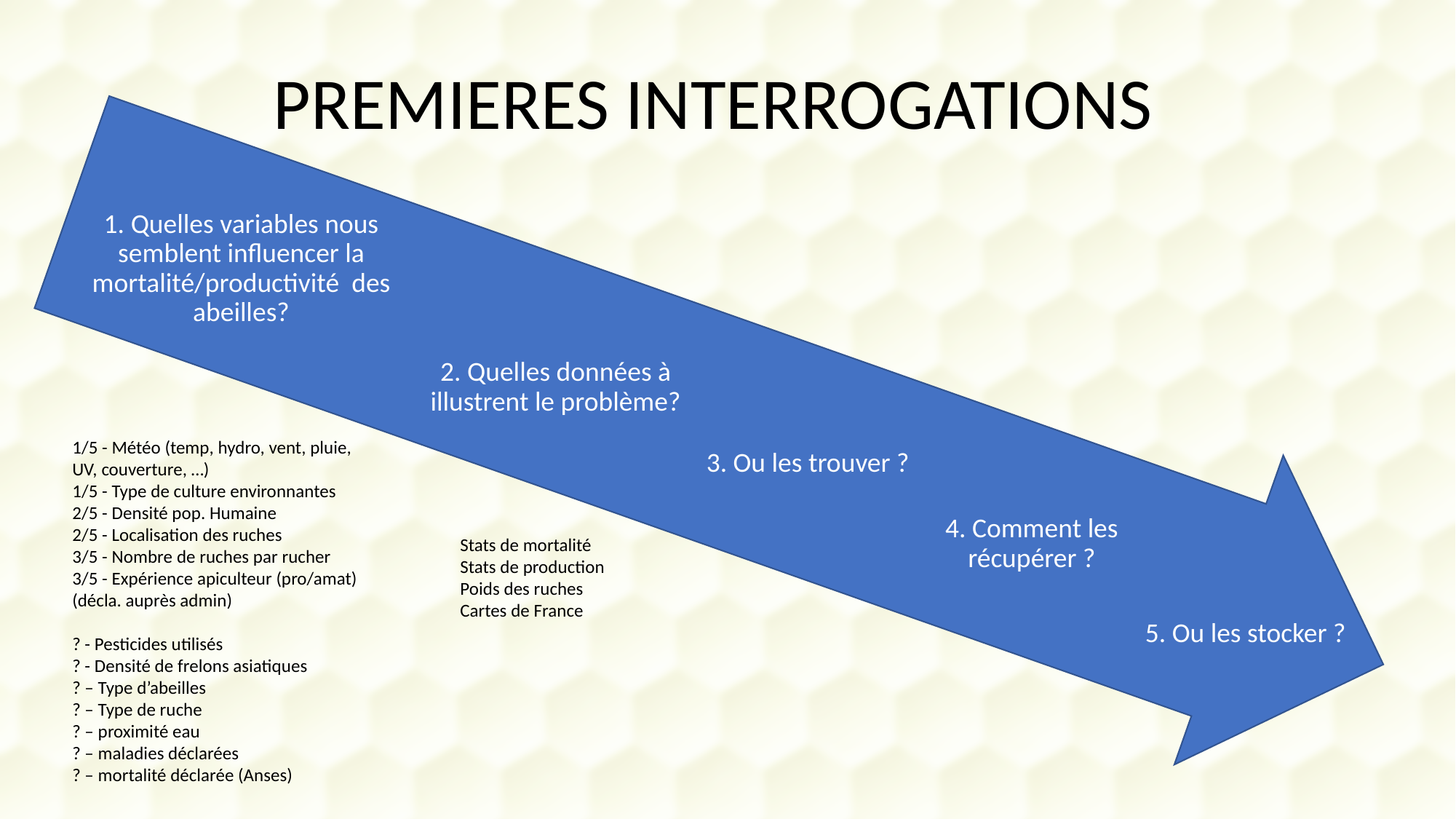

# PREMIERES INTERROGATIONS
1. Quelles variables nous semblent influencer la mortalité/productivité  des abeilles?

2. Quelles données à illustrent le problème?

3. Ou les trouver ?

1/5 - Météo (temp, hydro, vent, pluie,
UV, couverture, …)
1/5 - Type de culture environnantes
2/5 - Densité pop. Humaine
2/5 - Localisation des ruches
3/5 - Nombre de ruches par rucher
3/5 - Expérience apiculteur (pro/amat)
(décla. auprès admin)

? - Pesticides utilisés
? - Densité de frelons asiatiques
? – Type d’abeilles
? – Type de ruche
? – proximité eau
? – maladies déclarées
? – mortalité déclarée (Anses)
4. Comment les récupérer ?

Stats de mortalité
Stats de production
Poids des ruches
Cartes de France

5. Ou les stocker ?